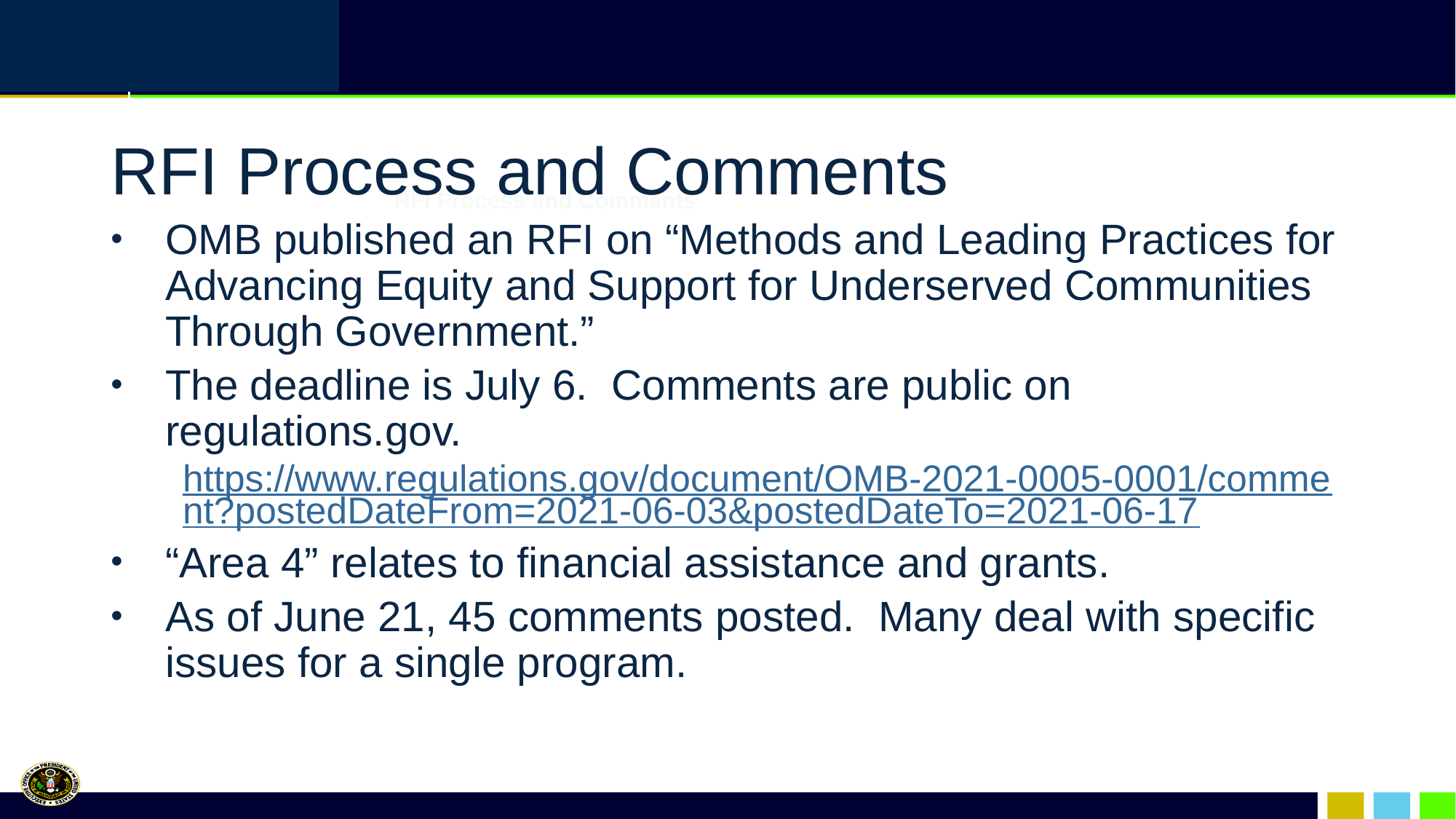

RFI Process and Comments
OMB published an RFI on “Methods and Leading Practices for Advancing Equity and Support for Underserved Communities Through Government.”
The deadline is July 6.  Comments are public on regulations.gov.
https://www.regulations.gov/document/OMB-2021-0005-0001/comment?postedDateFrom=2021-06-03&postedDateTo=2021-06-17
“Area 4” relates to financial assistance and grants.
As of June 21, 45 comments posted.  Many deal with specific issues for a single program.
# RFI Process and Comments